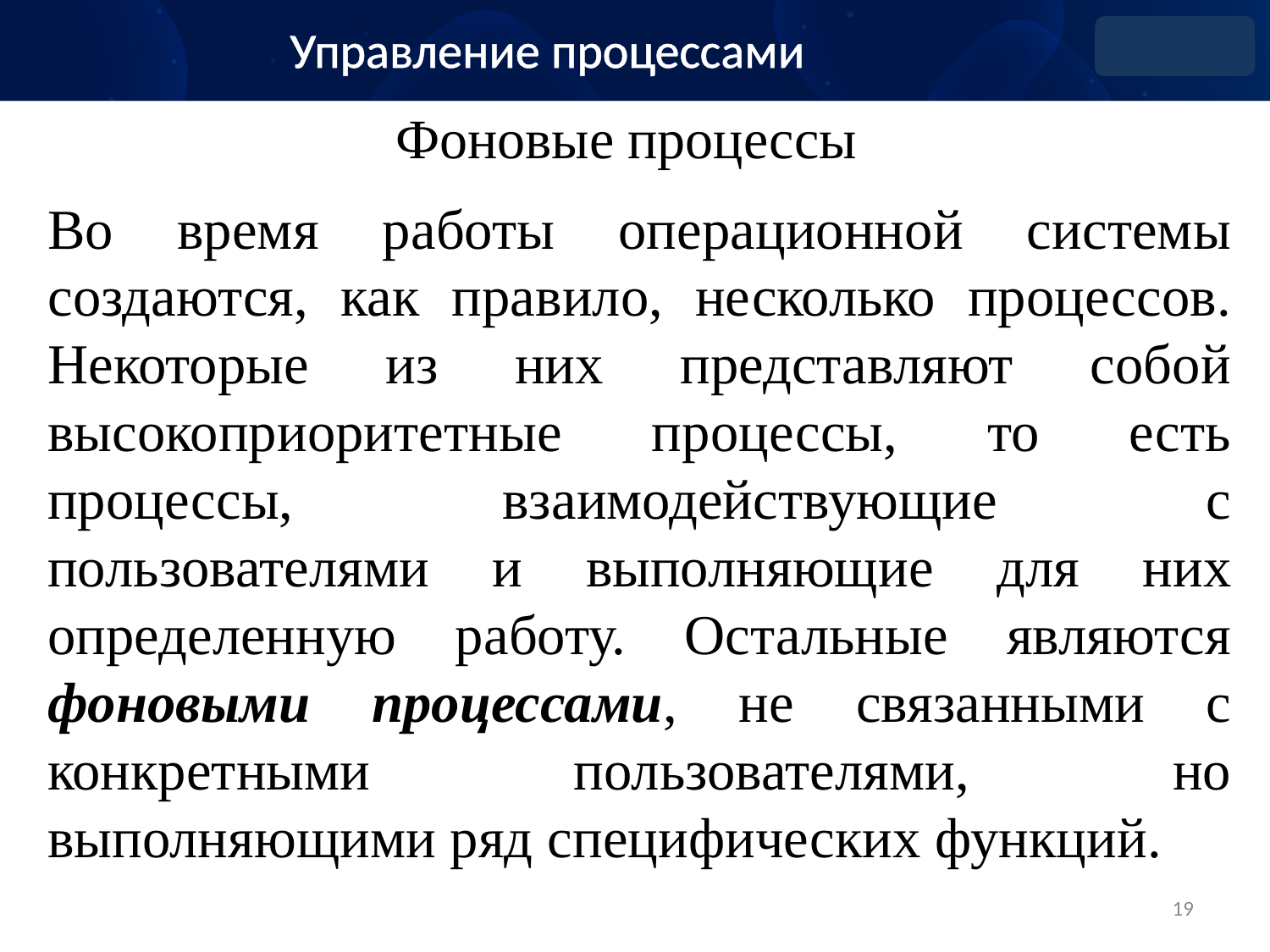

Управление процессами
# Фоновые процессы
Во время работы операционной системы создаются, как правило, несколько процессов. Некоторые из них представляют собой высокоприоритетные процессы, то есть процессы, взаимодействующие с пользователями и выполняющие для них определенную работу. Остальные являются фоновыми процессами, не связанными с конкретными пользователями, но выполняющими ряд специфических функций.
19